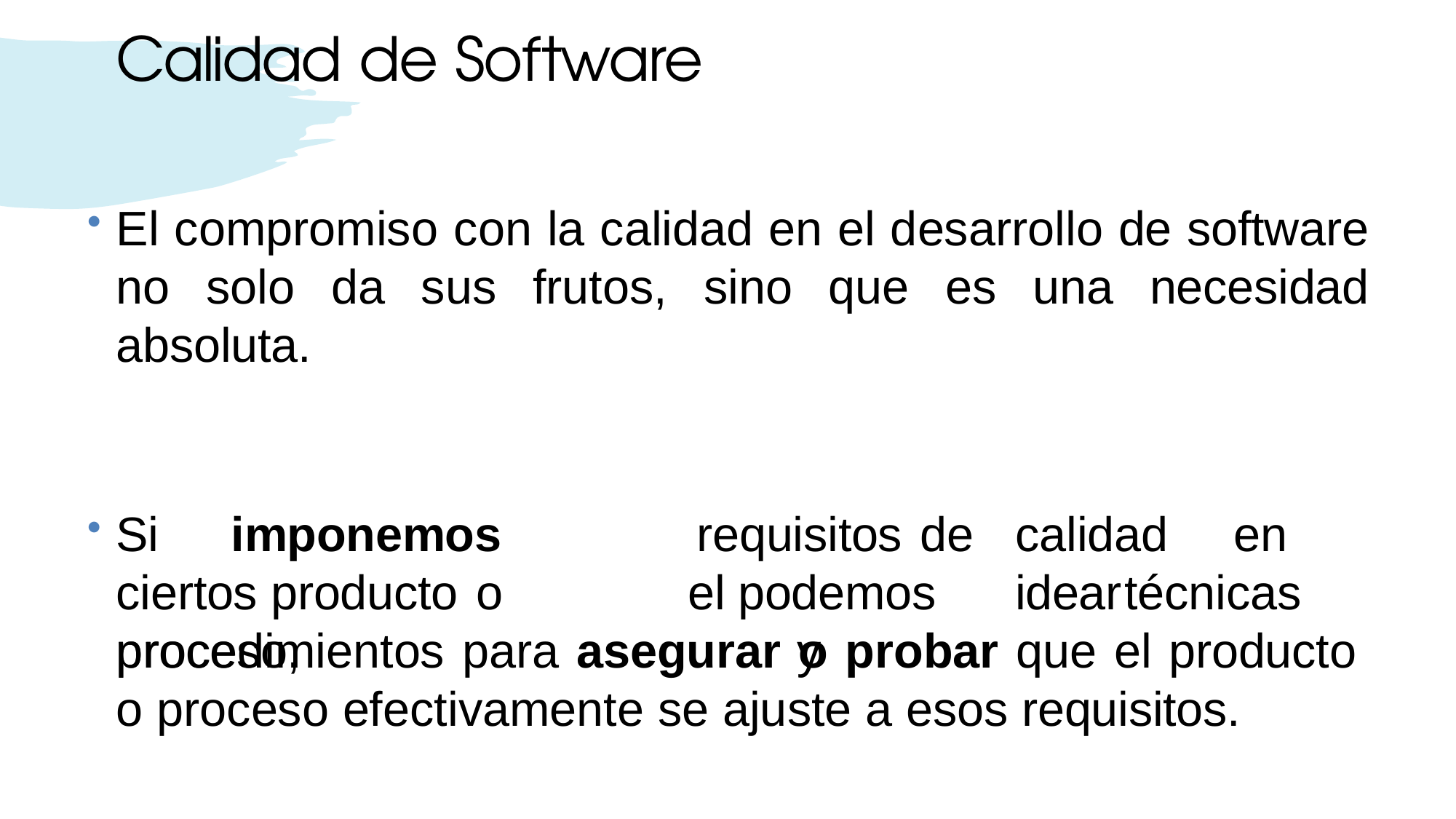

# Calidad de Software
El compromiso con la calidad en el desarrollo de software no  solo  da  sus  frutos,  sino  que  es  una  necesidad absoluta.
Si	imponemos	ciertos producto	o	proceso,
requisitos	 de	calidad	en	el podemos	idear	técnicas		y
procedimientos para asegurar o probar que el producto o proceso efectivamente se ajuste a esos requisitos.